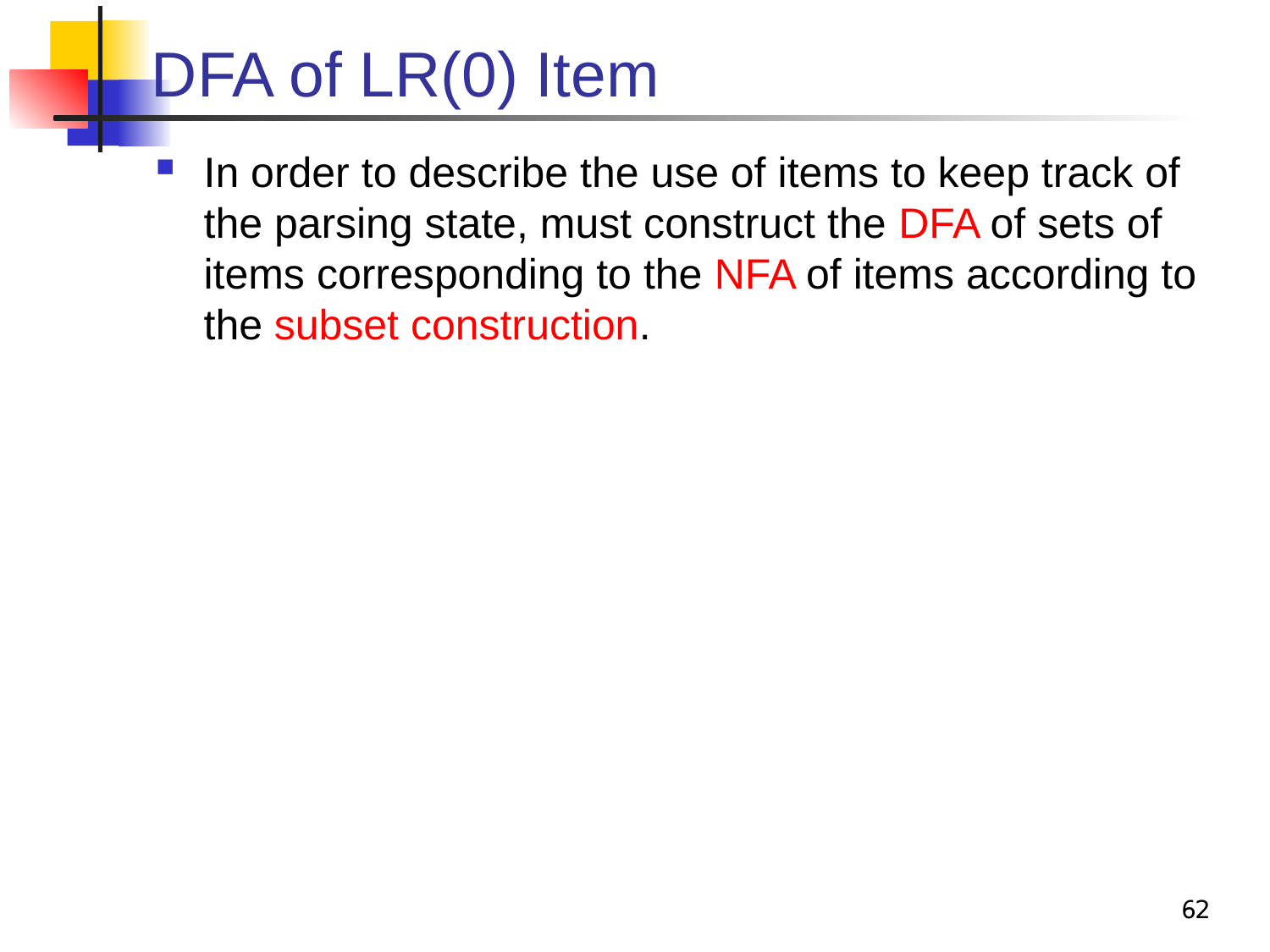

# DFA of LR(0) Item
In order to describe the use of items to keep track of the parsing state, must construct the DFA of sets of items corresponding to the NFA of items according to the subset construction.
62